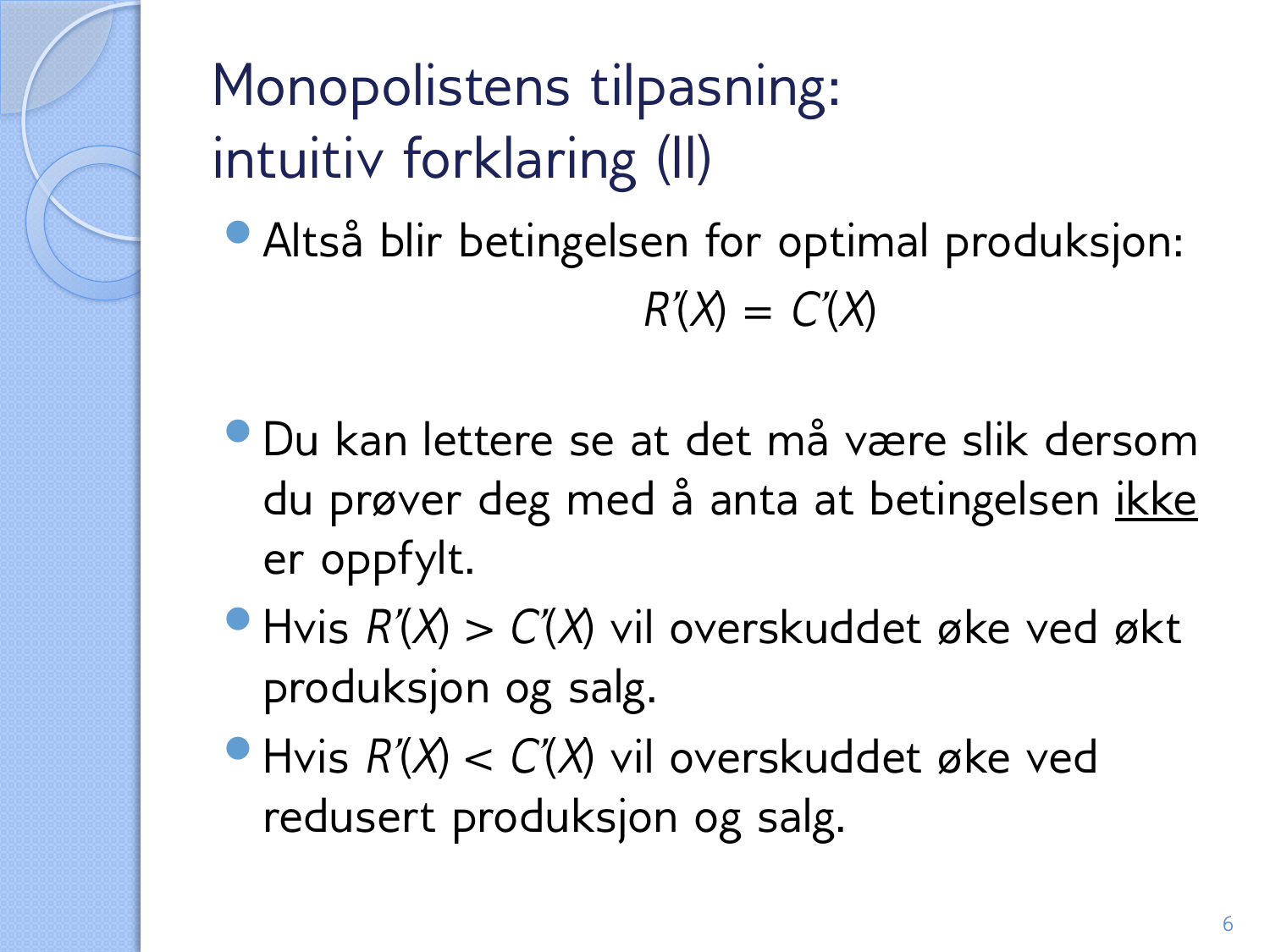

# Monopolistens tilpasning: intuitiv forklaring (II)
Altså blir betingelsen for optimal produksjon:
                            R’(X) = C’(X)
Du kan lettere se at det må være slik dersom du prøver deg med å anta at betingelsen ikke er oppfylt.
Hvis R’(X) > C’(X) vil overskuddet øke ved økt produksjon og salg.
Hvis R’(X) < C’(X) vil overskuddet øke ved redusert produksjon og salg.

6